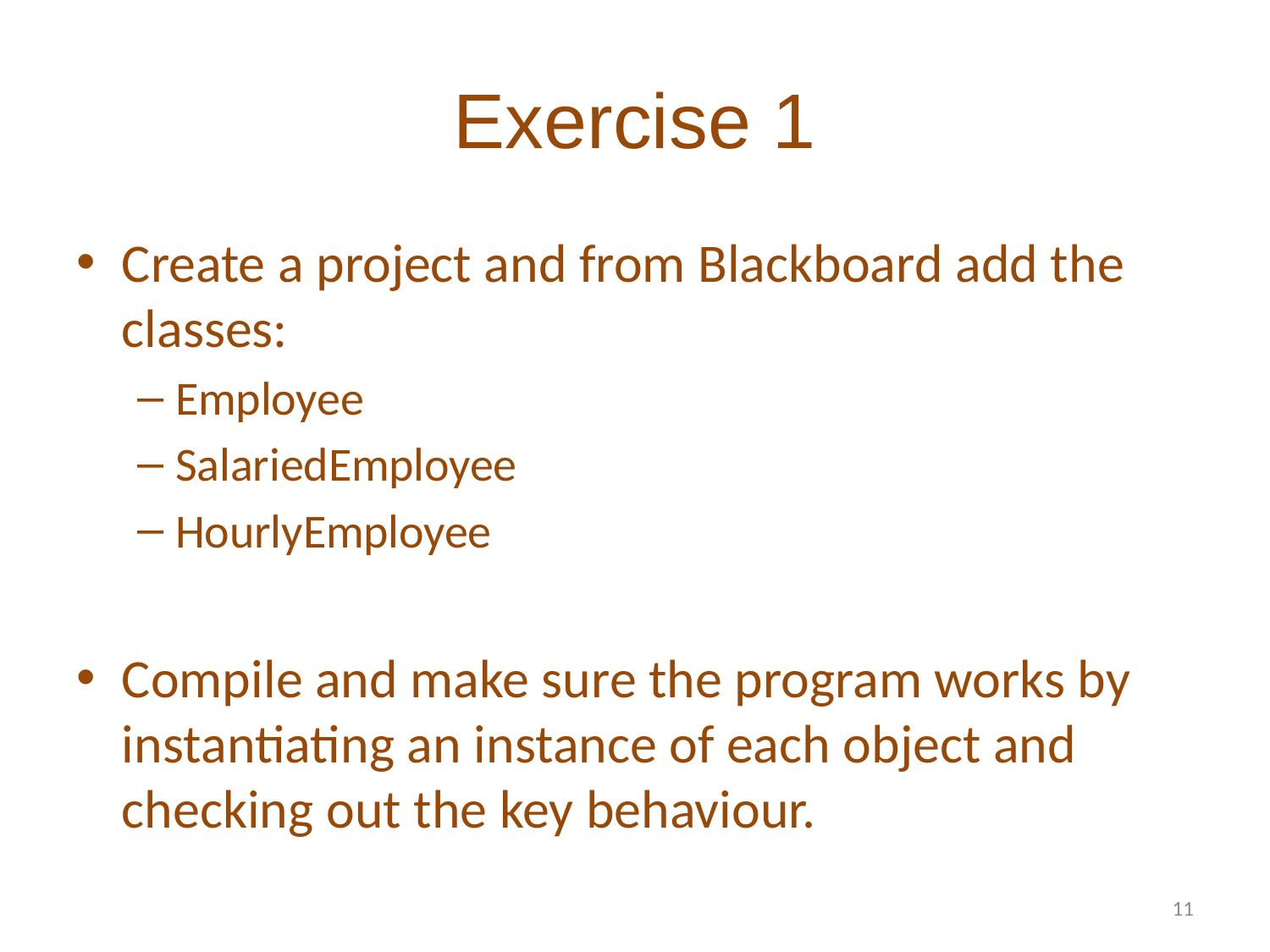

# Exercise 1
Create a project and from Blackboard add the classes:
Employee
SalariedEmployee
HourlyEmployee

Compile and make sure the program works by instantiating an instance of each object and checking out the key behaviour.

11